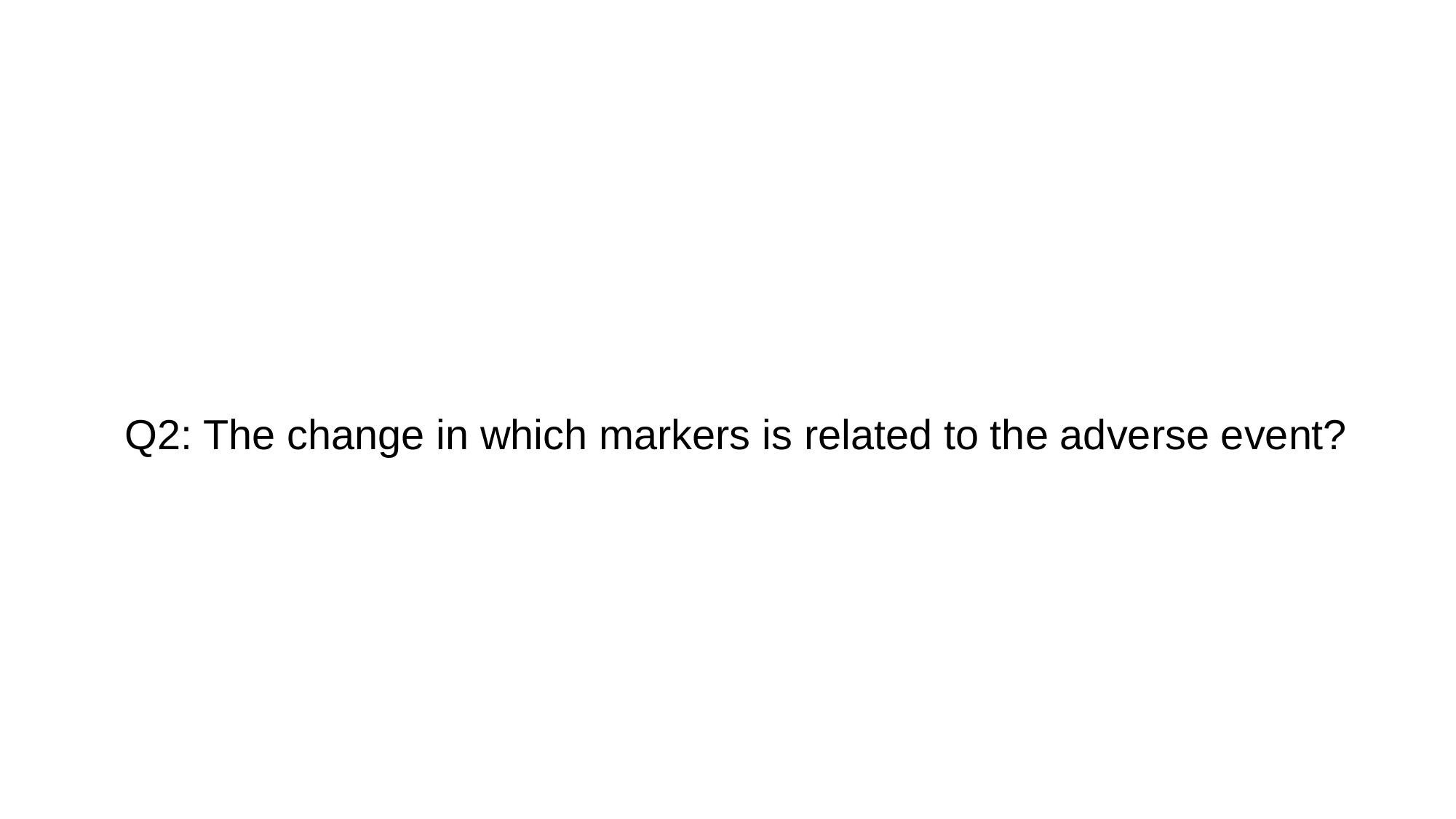

# Q2: The change in which markers is related to the adverse event?